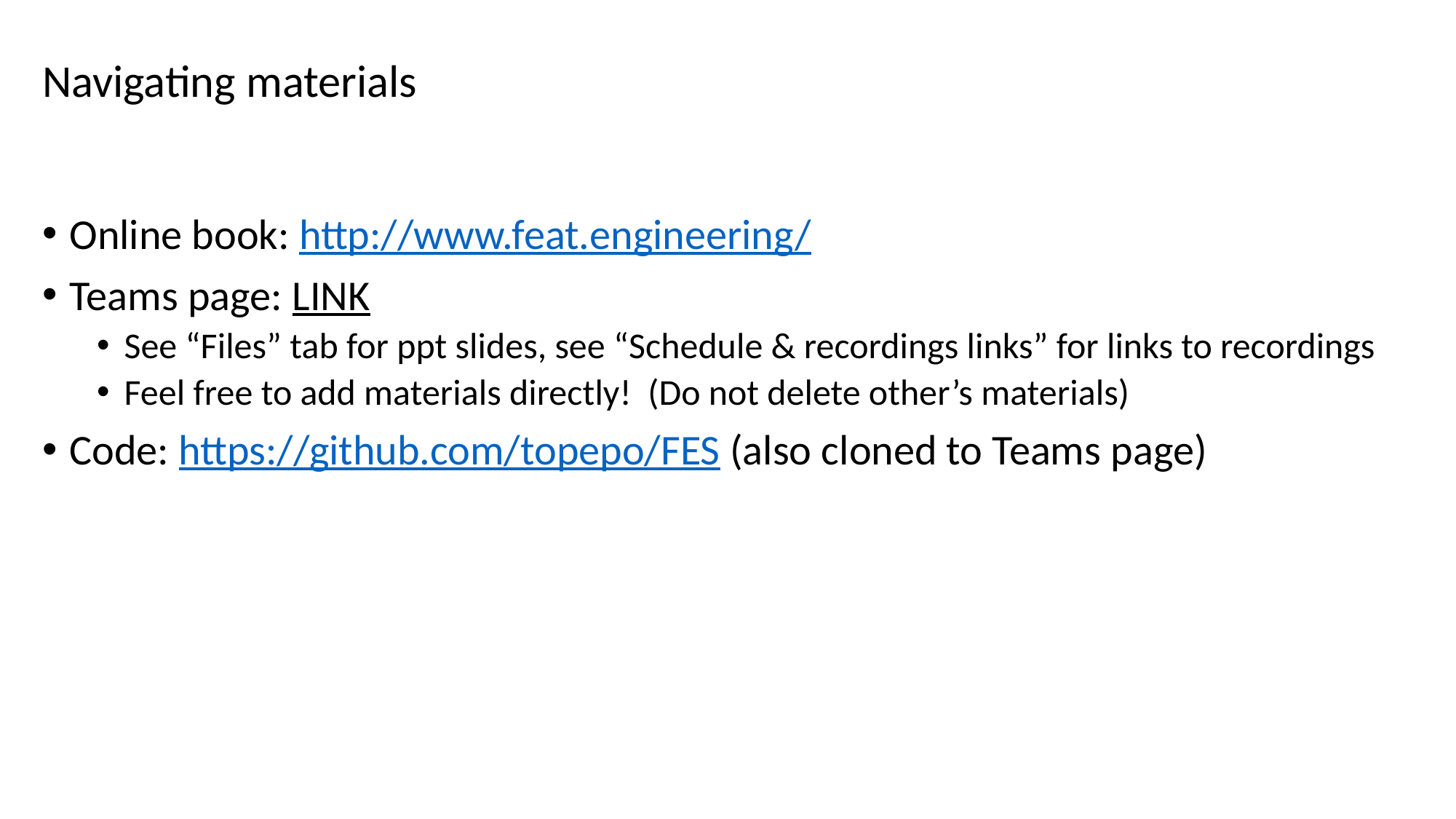

# Navigating materials

Online book: http://www.feat.engineering/
Teams page: LINK
See “Files” tab for ppt slides, see “Schedule & recordings links” for links to recordings
Feel free to add materials directly!  (Do not delete other’s materials)
Code: https://github.com/topepo/FES (also cloned to Teams page)